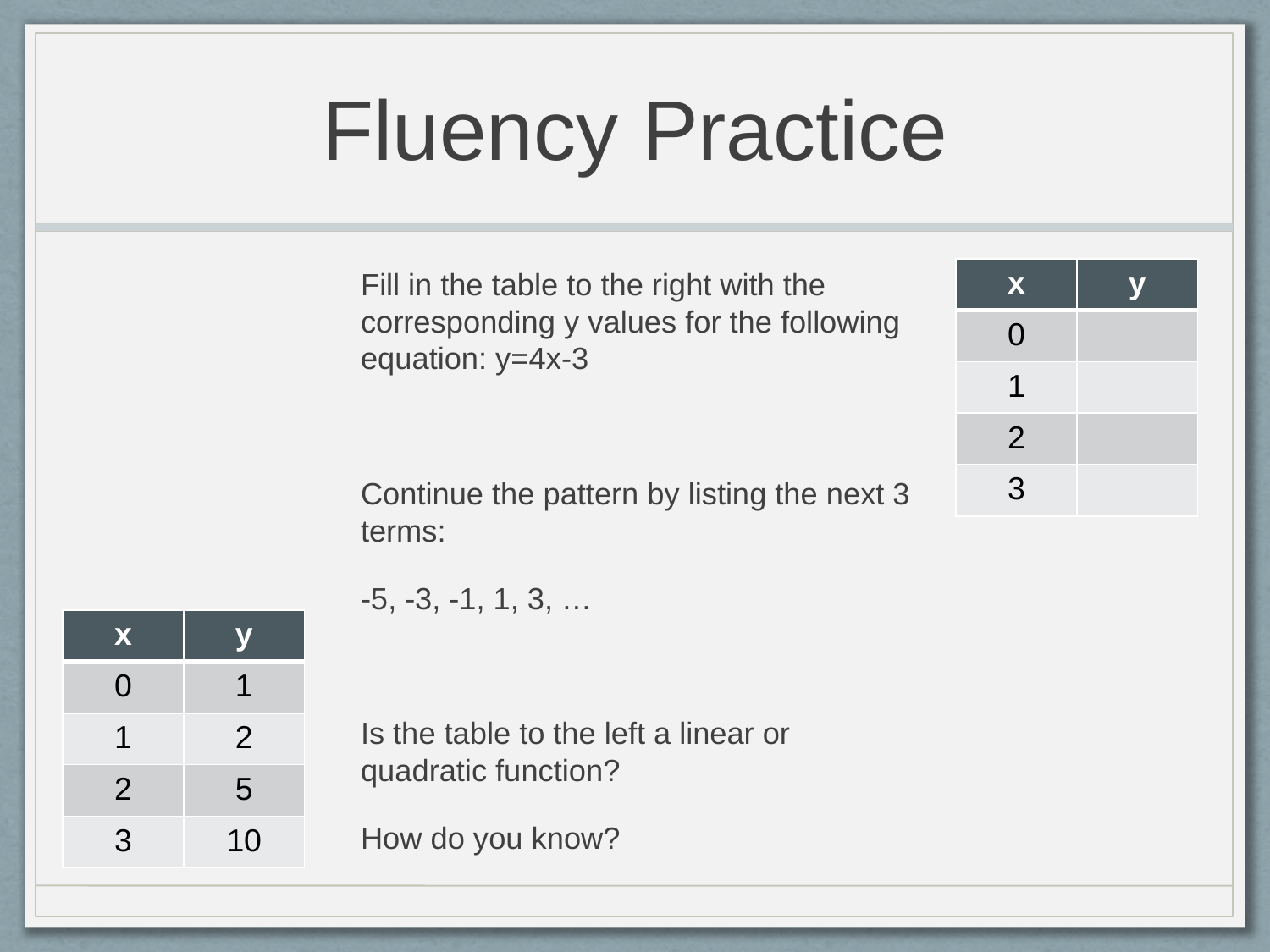

# Fluency Practice
Fill in the table to the right with the corresponding y values for the following equation: y=4x-3

Continue the pattern by listing the next 3 terms:
-5, -3, -1, 1, 3, …

Is the table to the left a linear or quadratic function?
How do you know?
| x | y |
| --- | --- |
| 0 |  |
| 1 |  |
| 2 |  |
| 3 |  |
| x | y |
| --- | --- |
| 0 | 1 |
| 1 | 2 |
| 2 | 5 |
| 3 | 10 |